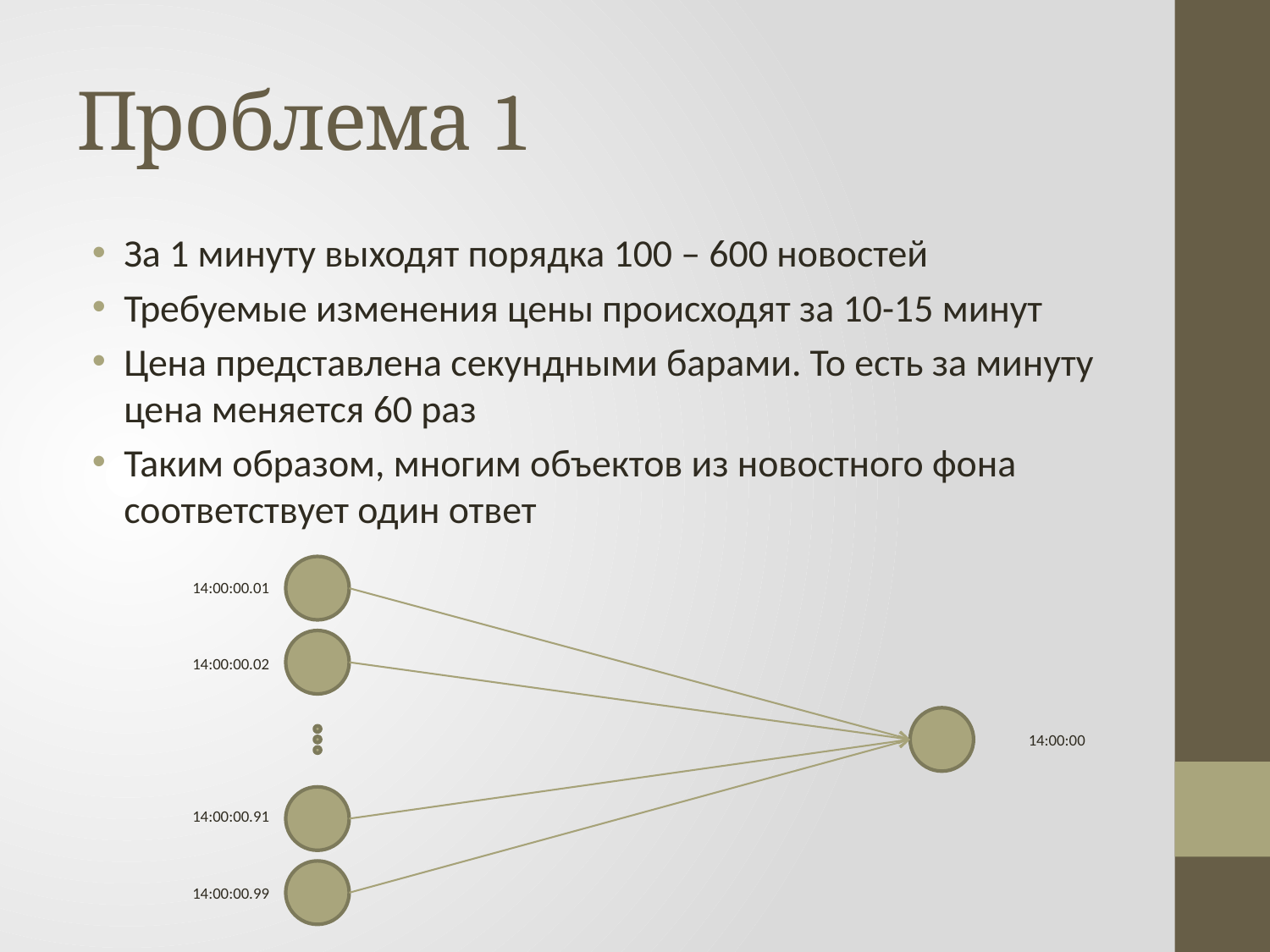

# Проблема 1
За 1 минуту выходят порядка 100 – 600 новостей
Требуемые изменения цены происходят за 10-15 минут
Цена представлена секундными барами. То есть за минуту цена меняется 60 раз
Таким образом, многим объектов из новостного фона соответствует один ответ

14:00:00.01

14:00:00.02

14:00:00

14:00:00.91

14:00:00.99